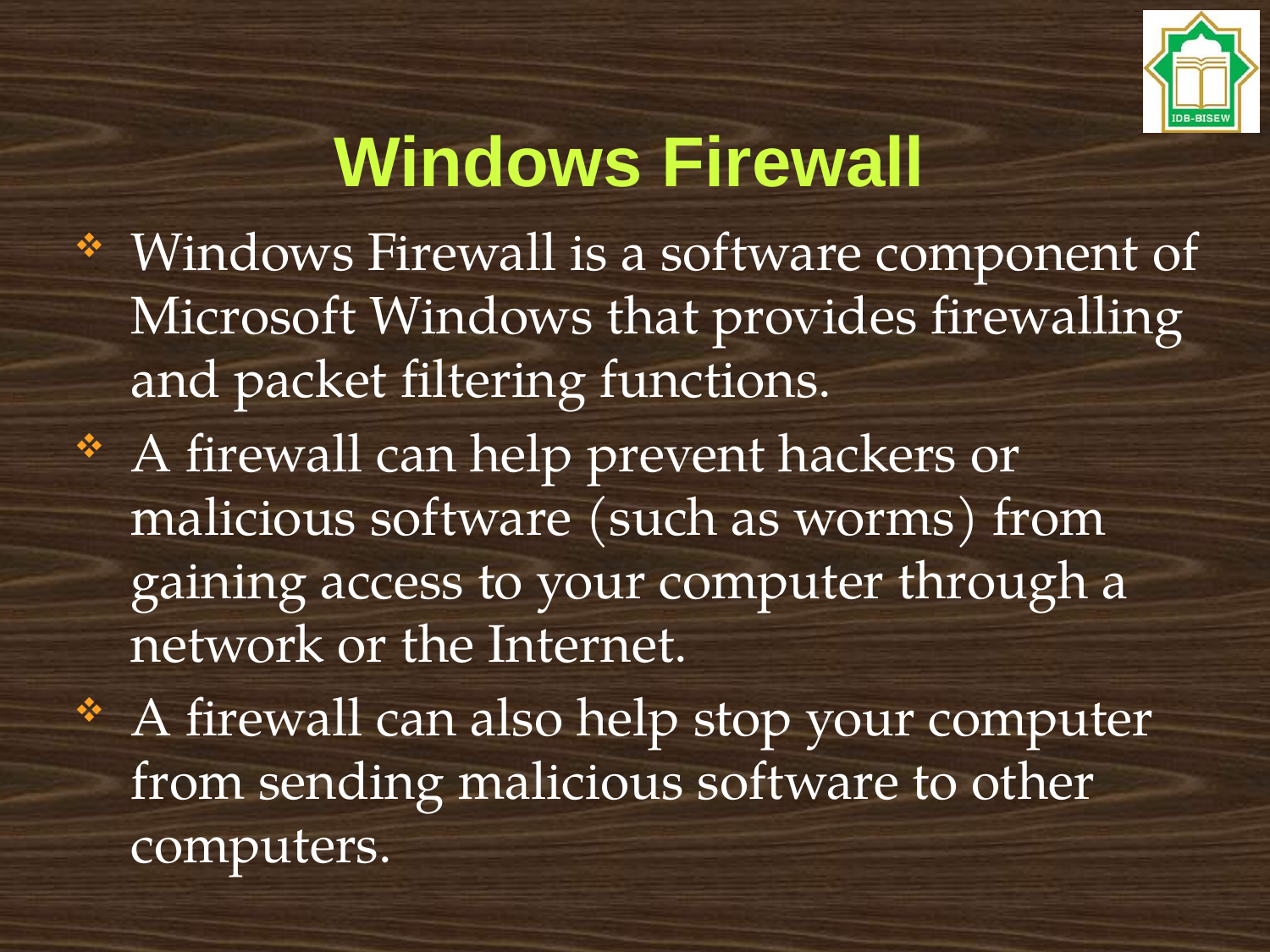

# Windows Firewall
Windows Firewall is a software component of Microsoft Windows that provides firewalling and packet filtering functions.
A firewall can help prevent hackers or malicious software (such as worms) from gaining access to your computer through a network or the Internet.
A firewall can also help stop your computer from sending malicious software to other computers.